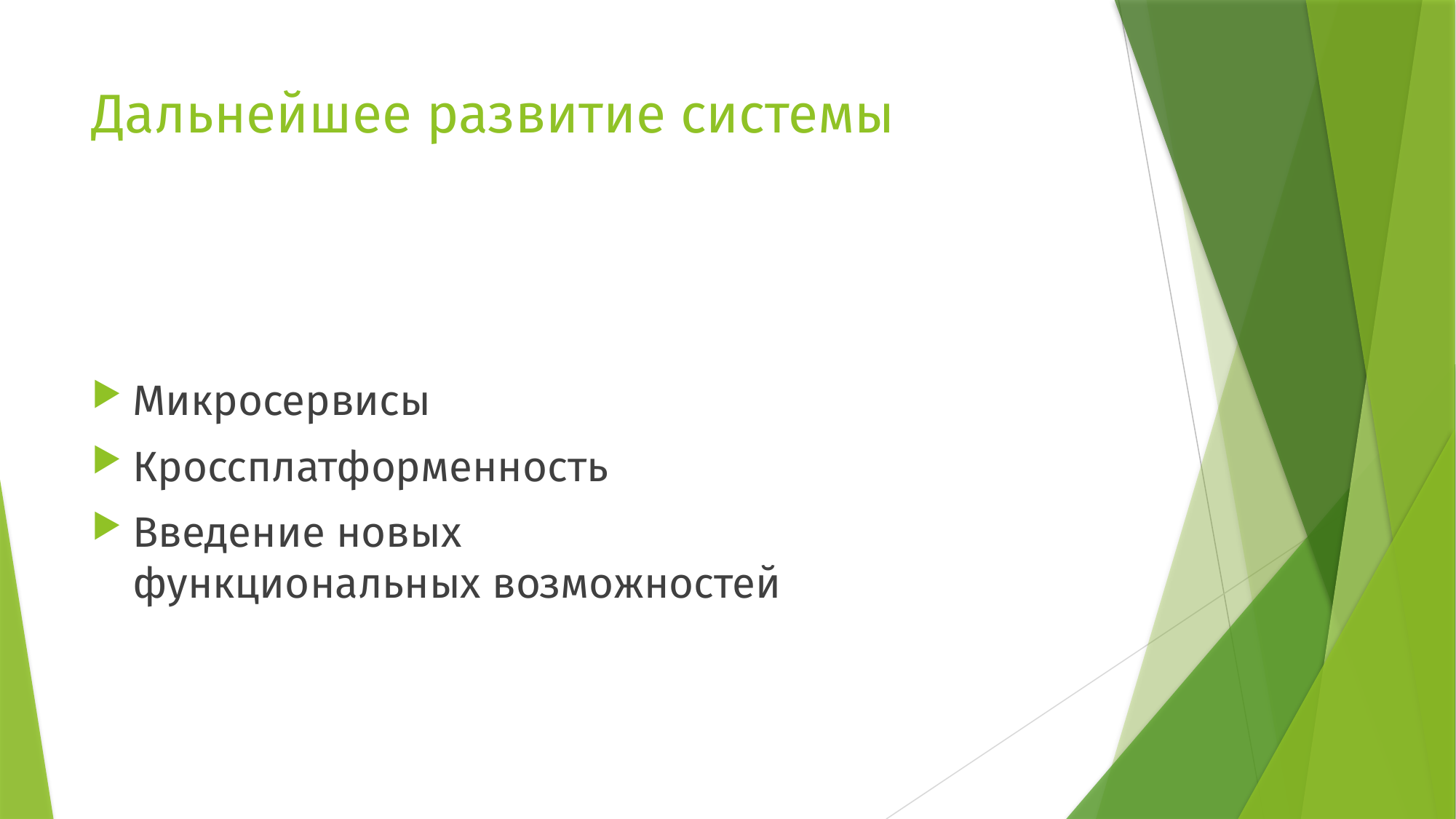

# Дальнейшее развитие системы
Микросервисы
Кроссплатформенность
Введение новых функциональных возможностей